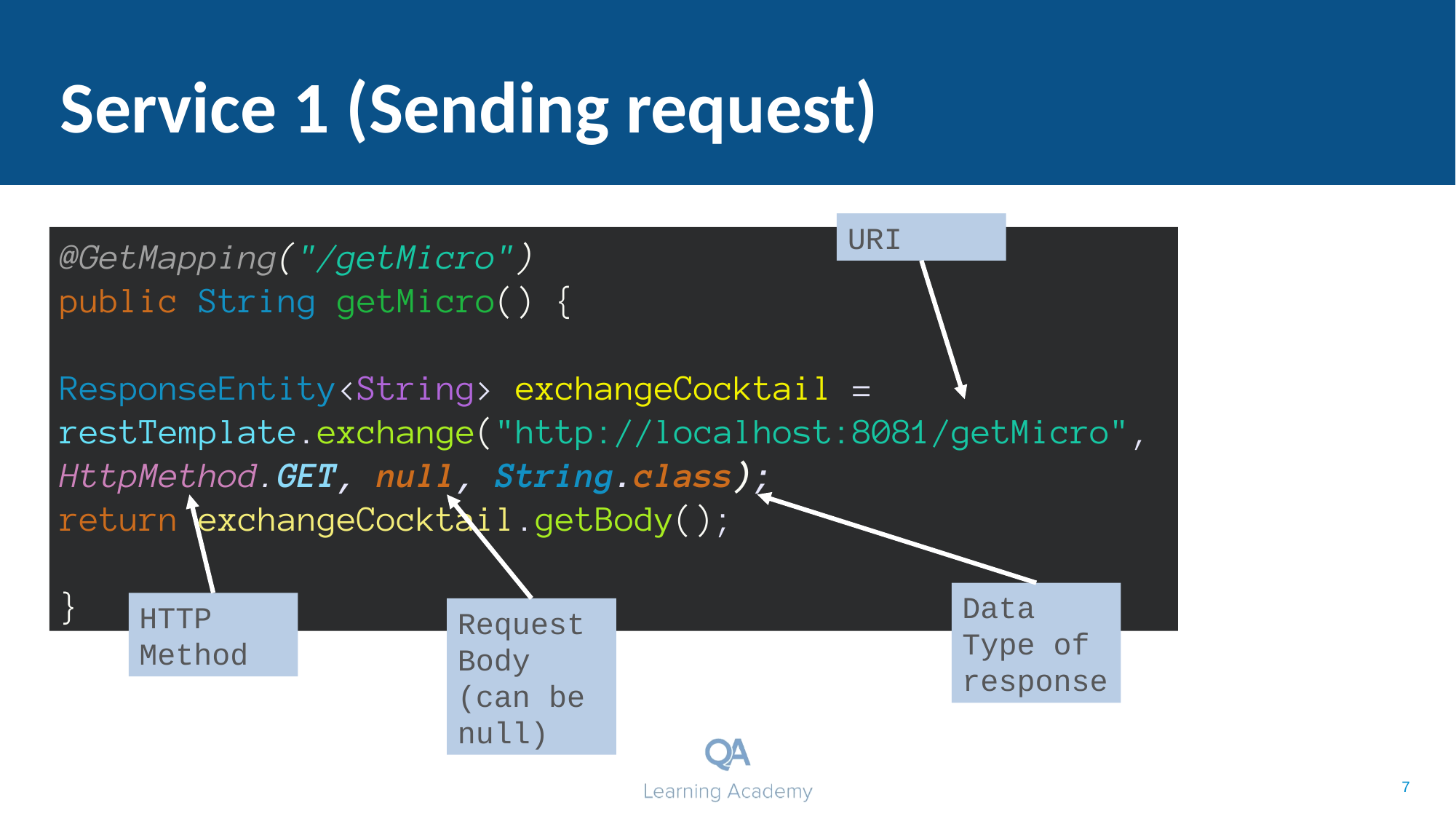

# Service 1 (Sending request)
URI
@GetMapping("/getMicro")
public String getMicro() {

ResponseEntity<String> exchangeCocktail = restTemplate.exchange("http://localhost:8081/getMicro",
HttpMethod.GET, null, String.class);
return exchangeCocktail.getBody();

}
Data Type of response
HTTP Method
Request Body (can be null)